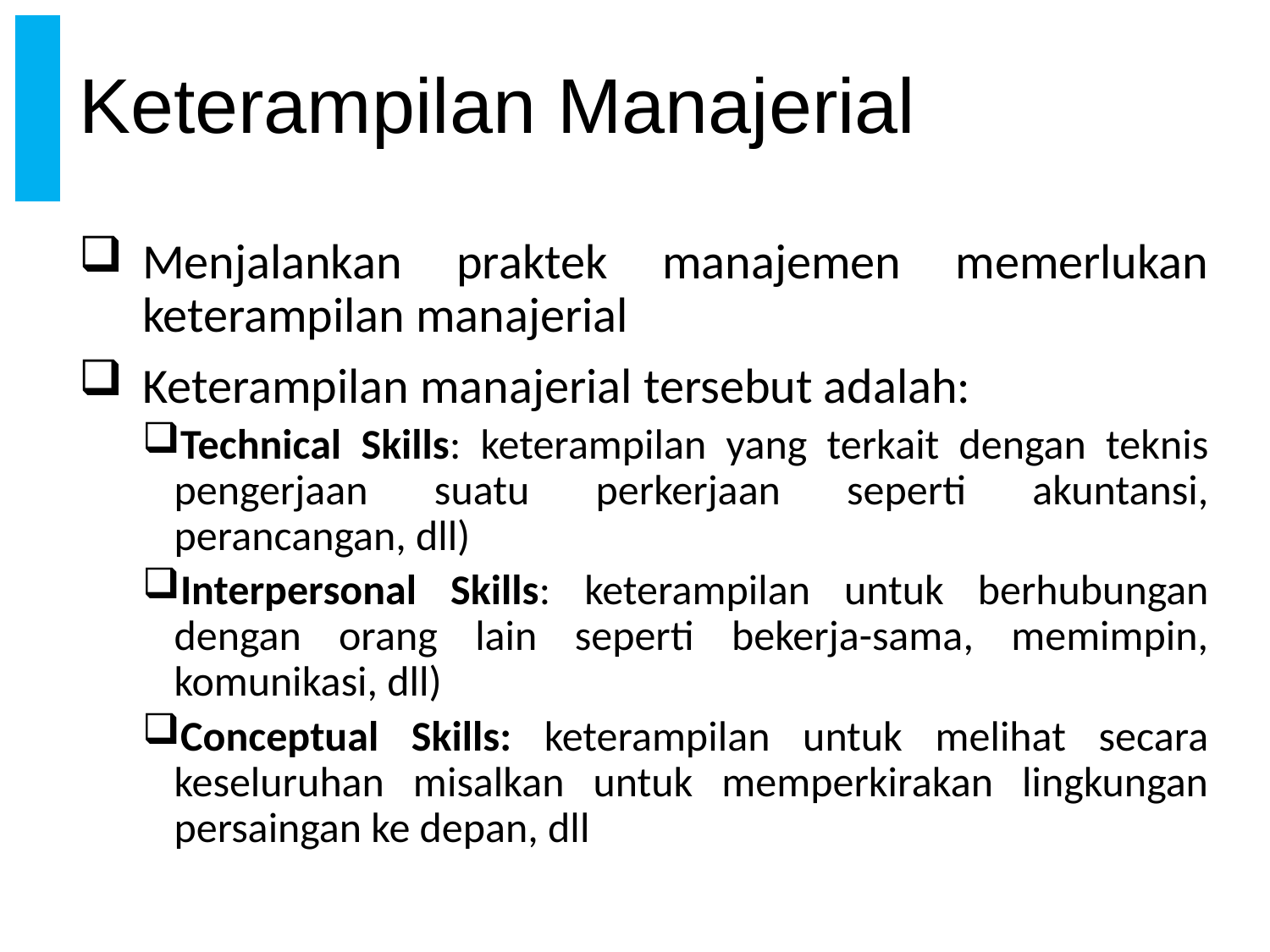

# Keterampilan Manajerial
Menjalankan praktek manajemen memerlukan keterampilan manajerial
Keterampilan manajerial tersebut adalah:
Technical Skills: keterampilan yang terkait dengan teknis pengerjaan suatu perkerjaan seperti akuntansi, perancangan, dll)
Interpersonal Skills: keterampilan untuk berhubungan dengan orang lain seperti bekerja-sama, memimpin, komunikasi, dll)
Conceptual Skills: keterampilan untuk melihat secara keseluruhan misalkan untuk memperkirakan lingkungan persaingan ke depan, dll